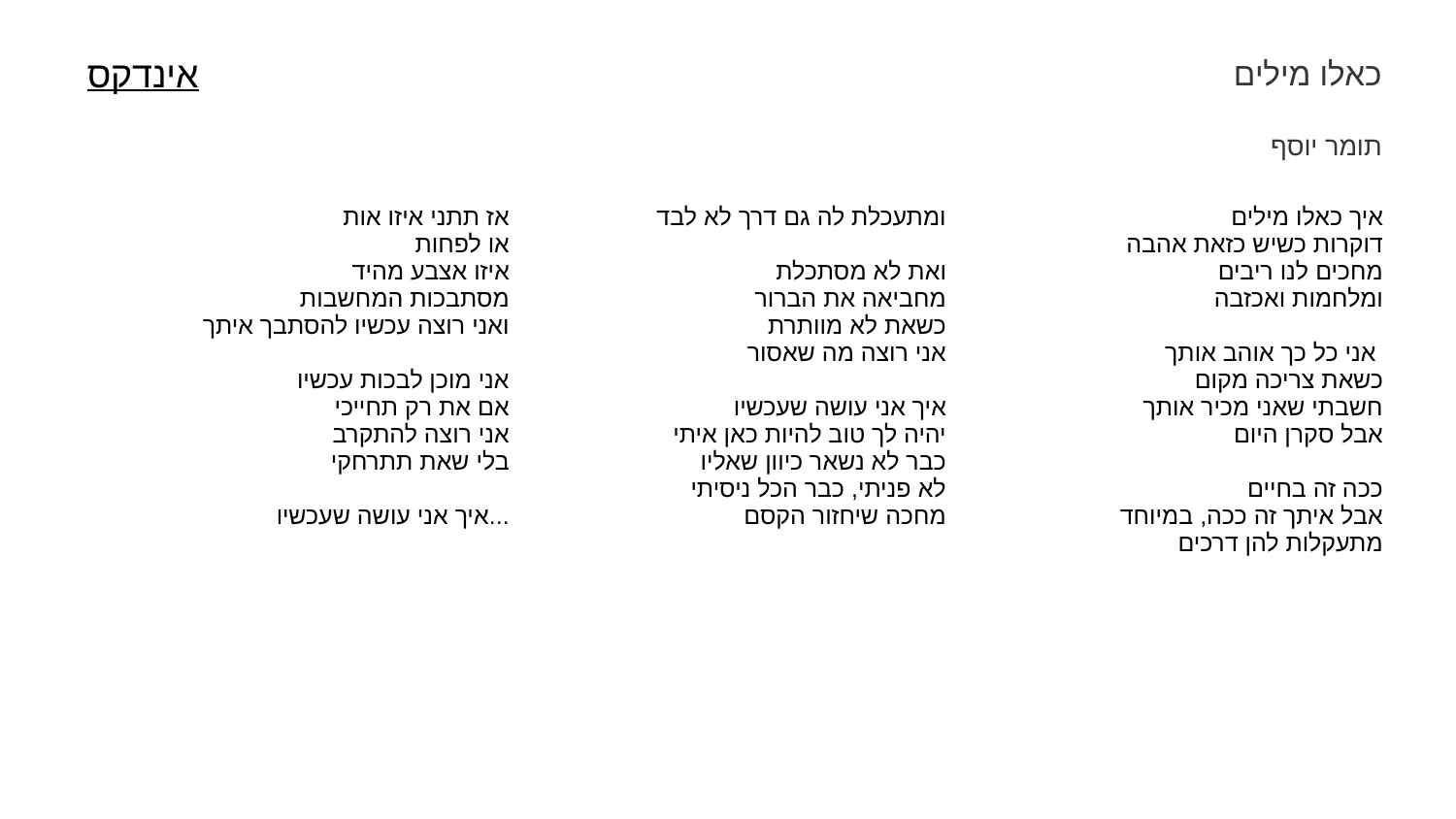

כאלו מילים
אינדקס
תומר יוסף
| אז תתני איזו אות או לפחות איזו אצבע מהיד מסתבכות המחשבות ואני רוצה עכשיו להסתבך איתך אני מוכן לבכות עכשיו אם את רק תחייכי אני רוצה להתקרב בלי שאת תתרחקי איך אני עושה שעכשיו... | ומתעכלת לה גם דרך לא לבד ואת לא מסתכלת מחביאה את הברור כשאת לא מוותרת אני רוצה מה שאסור איך אני עושה שעכשיו יהיה לך טוב להיות כאן איתי כבר לא נשאר כיוון שאליו לא פניתי, כבר הכל ניסיתי מחכה שיחזור הקסם | איך כאלו מילים דוקרות כשיש כזאת אהבה מחכים לנו ריבים ומלחמות ואכזבה אני כל כך אוהב אותך כשאת צריכה מקום חשבתי שאני מכיר אותך אבל סקרן היום ככה זה בחיים אבל איתך זה ככה, במיוחד מתעקלות להן דרכים |
| --- | --- | --- |